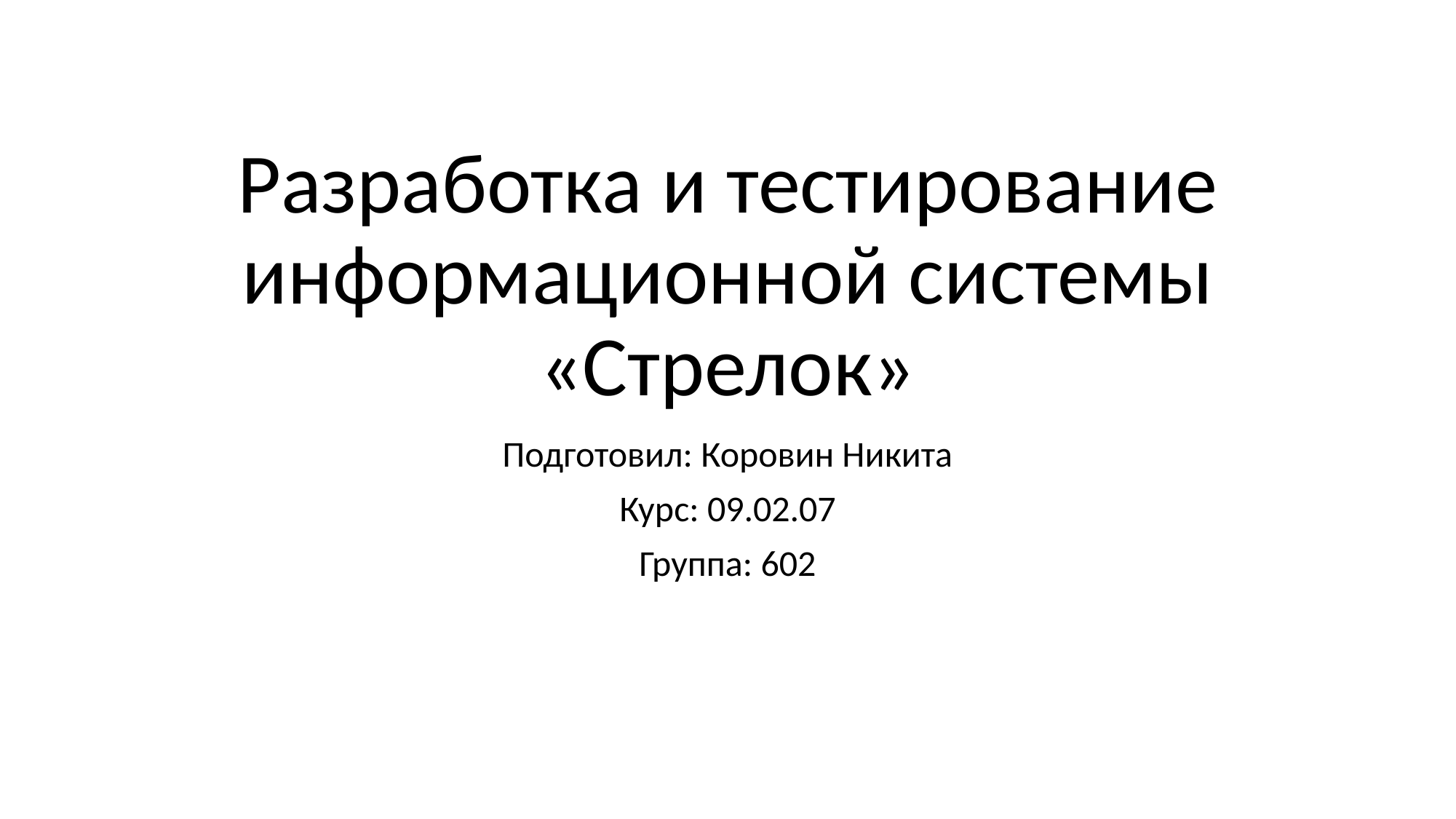

# Разработка и тестирование информационной системы «Стрелок»
Подготовил: Коровин Никита
Курс: 09.02.07
Группа: 602